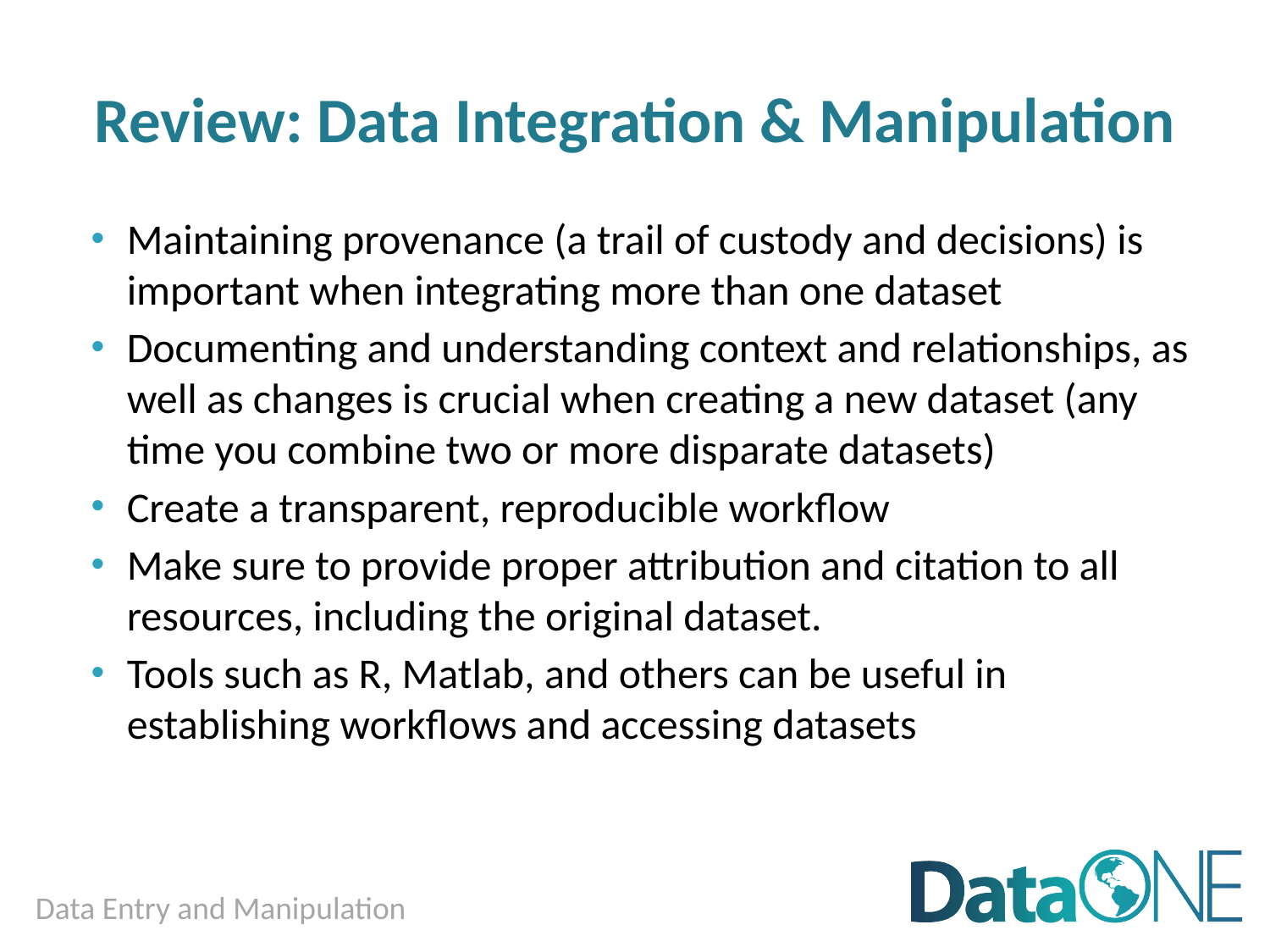

# Review: Data Integration & Manipulation
Maintaining provenance (a trail of custody and decisions) is important when integrating more than one dataset
Documenting and understanding context and relationships, as well as changes is crucial when creating a new dataset (any time you combine two or more disparate datasets)
Create a transparent, reproducible workflow
Make sure to provide proper attribution and citation to all resources, including the original dataset.
Tools such as R, Matlab, and others can be useful in establishing workflows and accessing datasets